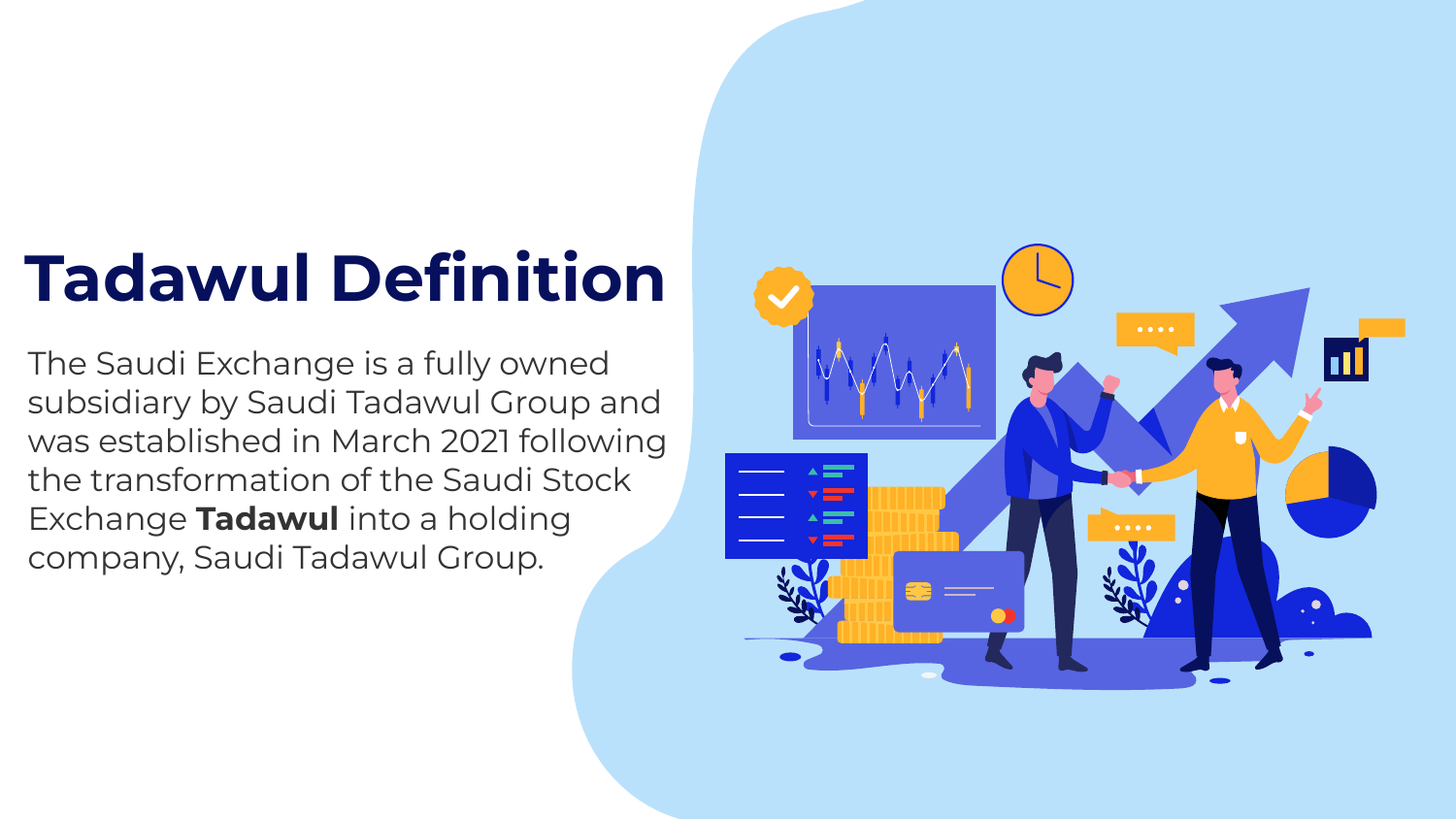

# Tadawul Definition

The Saudi Exchange is a fully owned subsidiary by Saudi Tadawul Group and was established in March 2021 following the transformation of the Saudi Stock Exchange Tadawul into a holding company, Saudi Tadawul Group.